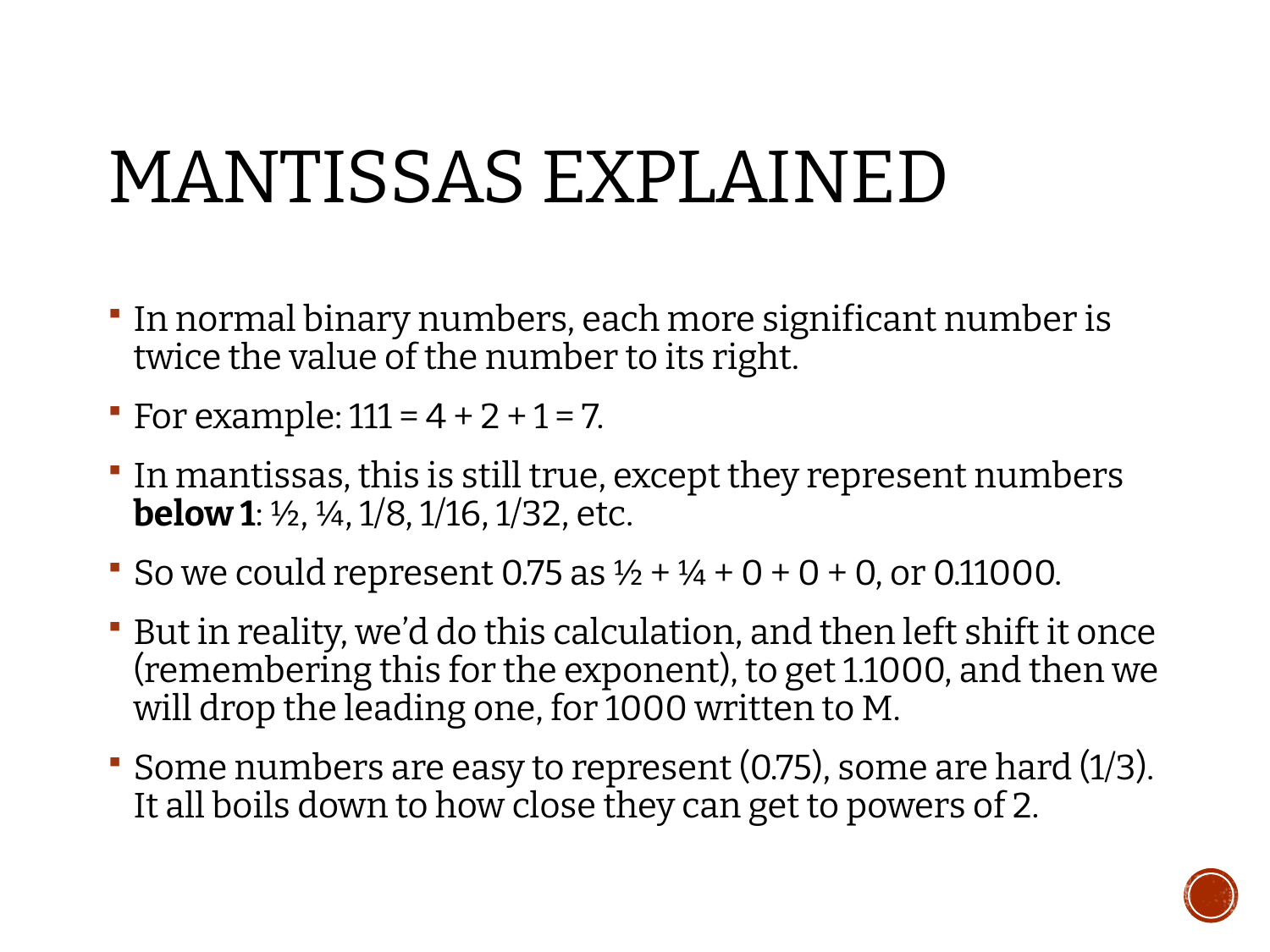

# Mantissas Explained
In normal binary numbers, each more significant number is twice the value of the number to its right.
For example: 111 = 4 + 2 + 1 = 7.
In mantissas, this is still true, except they represent numbers below 1: ½, ¼, 1/8, 1/16, 1/32, etc.
So we could represent 0.75 as ½ + ¼ + 0 + 0 + 0, or 0.11000.
But in reality, we’d do this calculation, and then left shift it once (remembering this for the exponent), to get 1.1000, and then we will drop the leading one, for 1000 written to M.
Some numbers are easy to represent (0.75), some are hard (1/3). It all boils down to how close they can get to powers of 2.